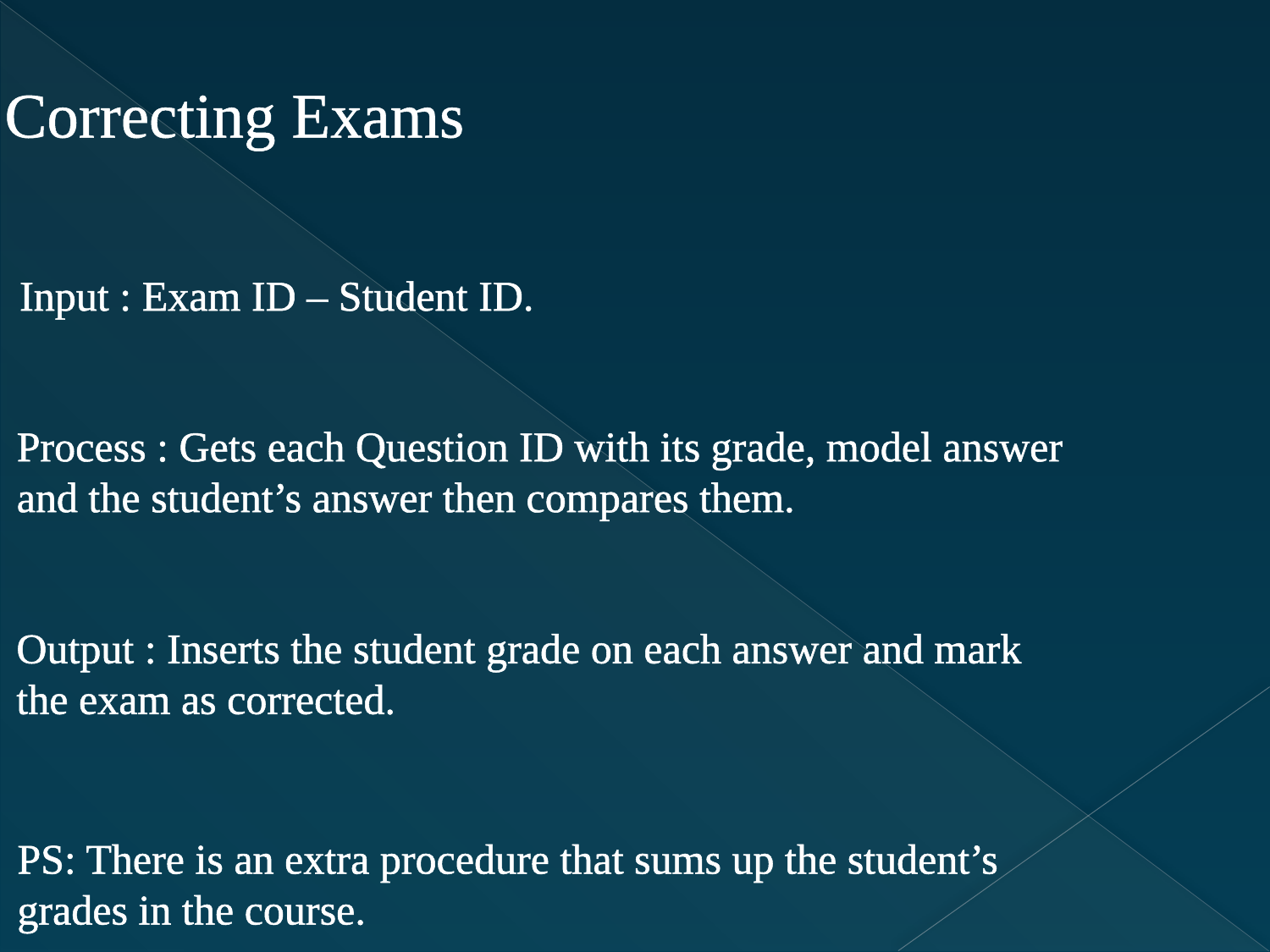

Correcting Exams
Input : Exam ID – Student ID.
Process : Gets each Question ID with its grade, model answer
and the student’s answer then compares them.
Output : Inserts the student grade on each answer and mark
the exam as corrected.
PS: There is an extra procedure that sums up the student’s
grades in the course.